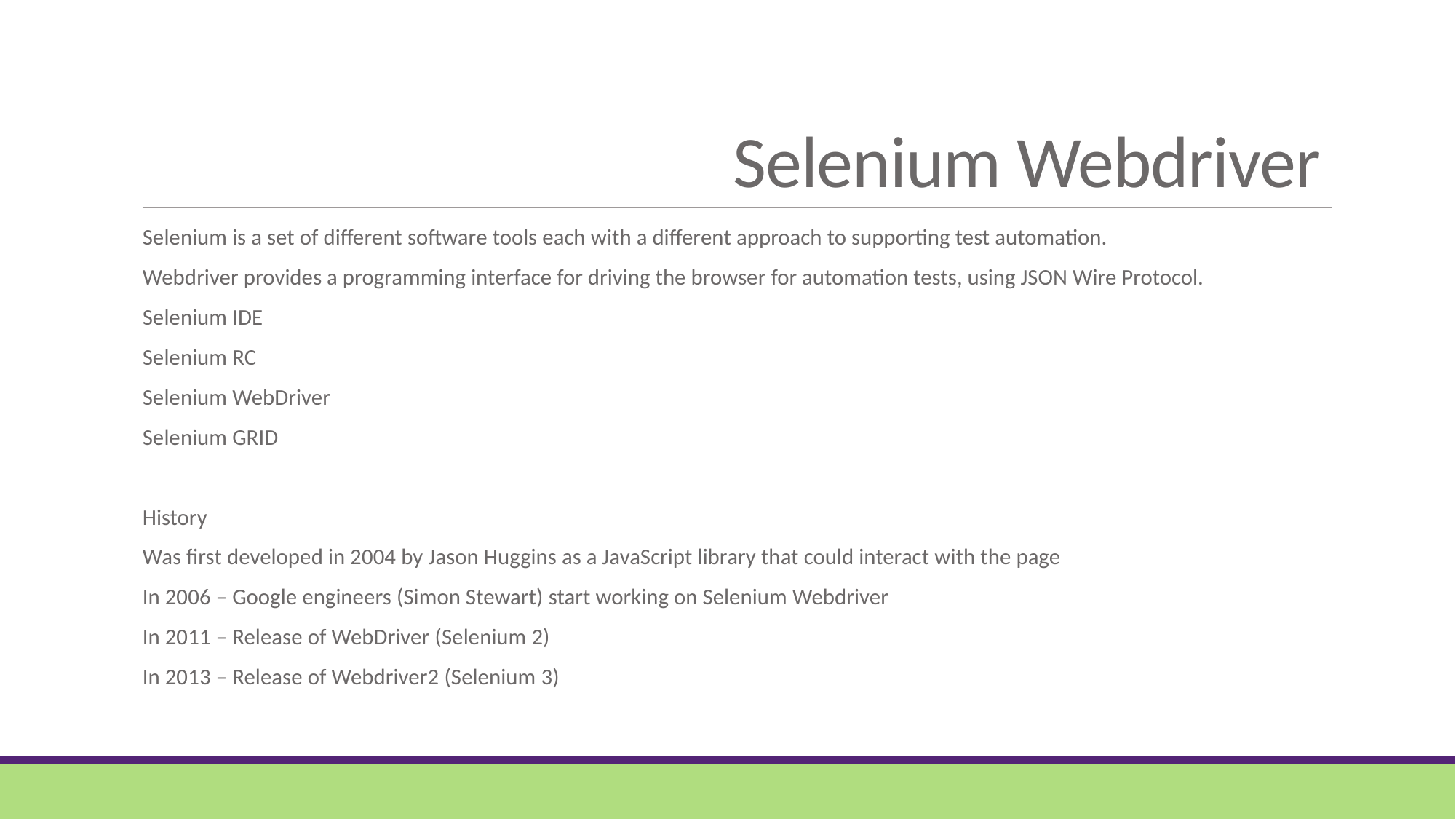

# Selenium Webdriver
Selenium is a set of different software tools each with a different approach to supporting test automation.
Webdriver provides a programming interface for driving the browser for automation tests, using JSON Wire Protocol.
Selenium IDE
Selenium RC
Selenium WebDriver
Selenium GRID

History
Was first developed in 2004 by Jason Huggins as a JavaScript library that could interact with the page
In 2006 – Google engineers (Simon Stewart) start working on Selenium Webdriver
In 2011 – Release of WebDriver (Selenium 2)
In 2013 – Release of Webdriver2 (Selenium 3)